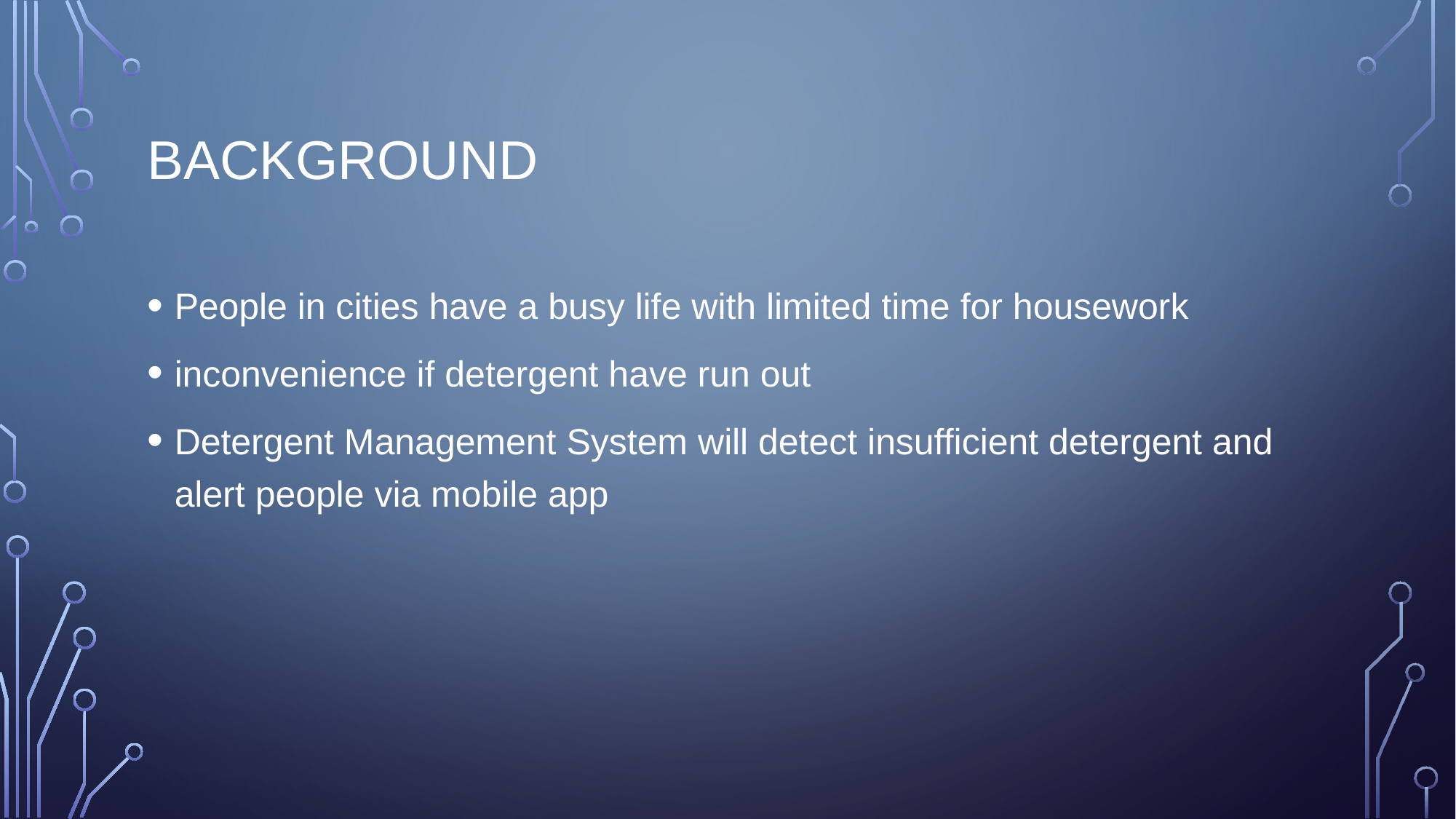

# Background
People in cities have a busy life with limited time for housework
inconvenience if detergent have run out
Detergent Management System will detect insufficient detergent and alert people via mobile app